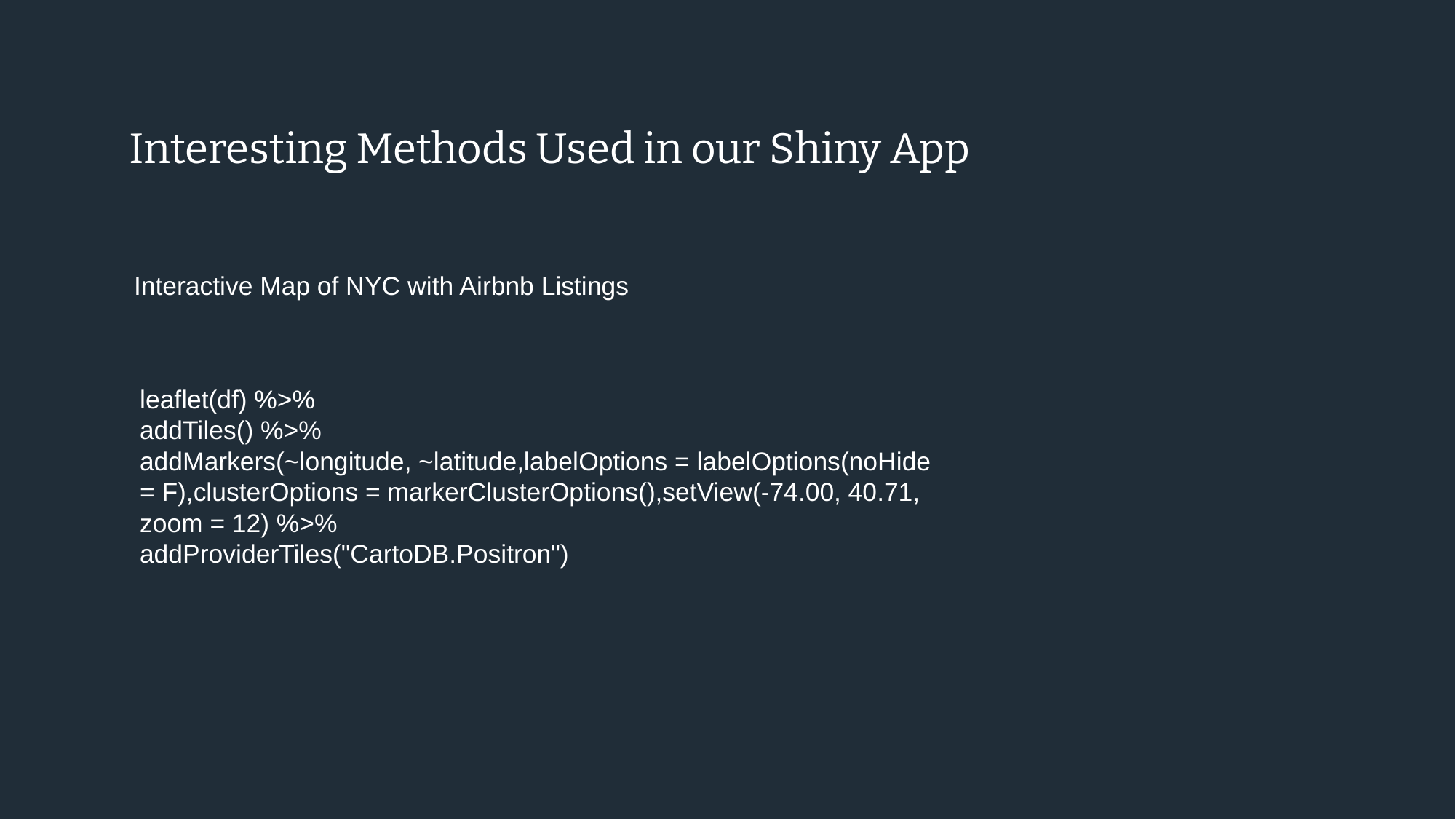

# Interesting Methods Used in our Shiny App

Interactive Map of NYC with Airbnb Listings
leaflet(df) %>%
addTiles() %>%
addMarkers(~longitude, ~latitude,labelOptions = labelOptions(noHide = F),clusterOptions = markerClusterOptions(),setView(-74.00, 40.71, zoom = 12) %>%
addProviderTiles("CartoDB.Positron")